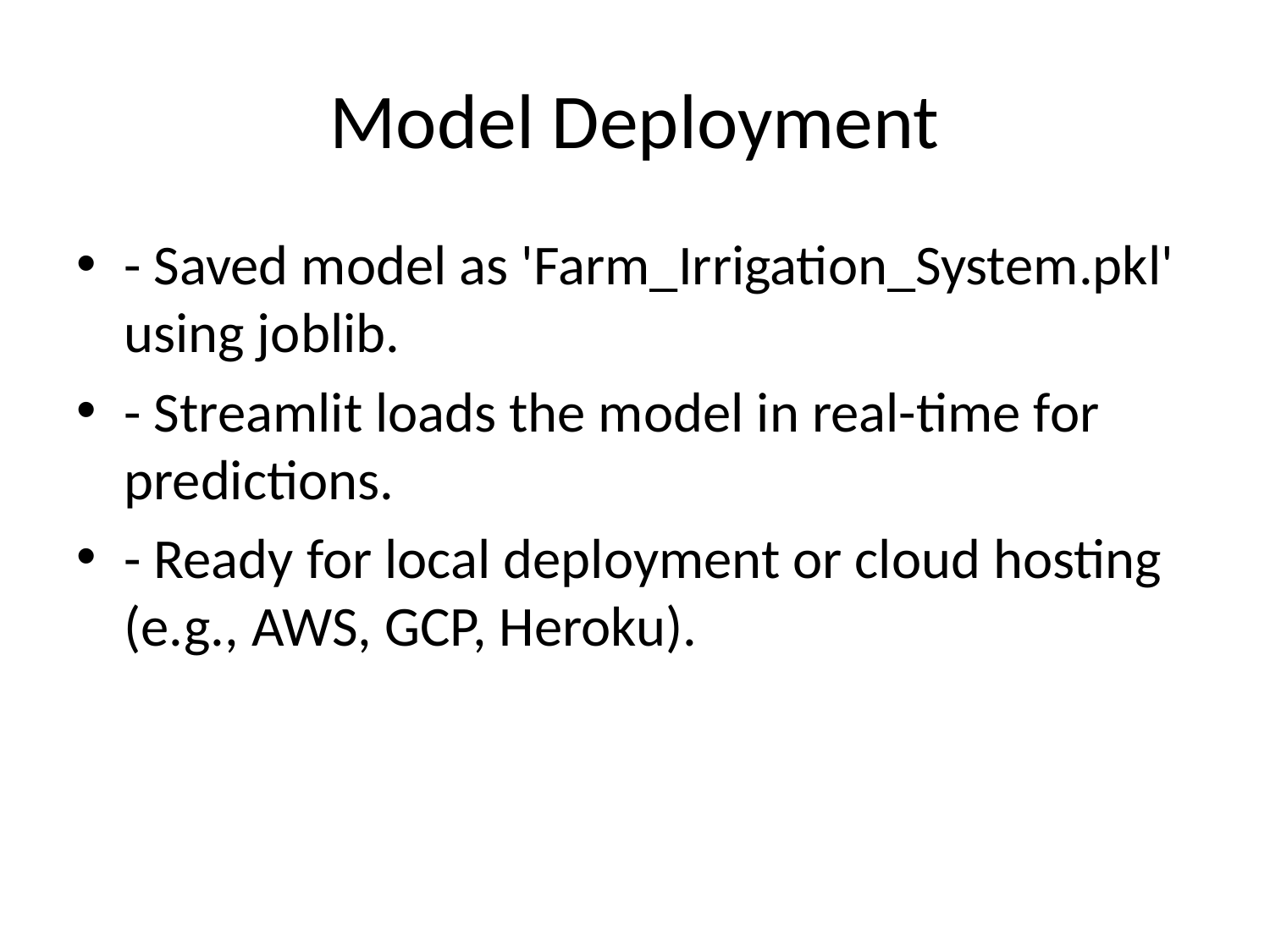

# Model Deployment
- Saved model as 'Farm_Irrigation_System.pkl' using joblib.
- Streamlit loads the model in real-time for predictions.
- Ready for local deployment or cloud hosting (e.g., AWS, GCP, Heroku).